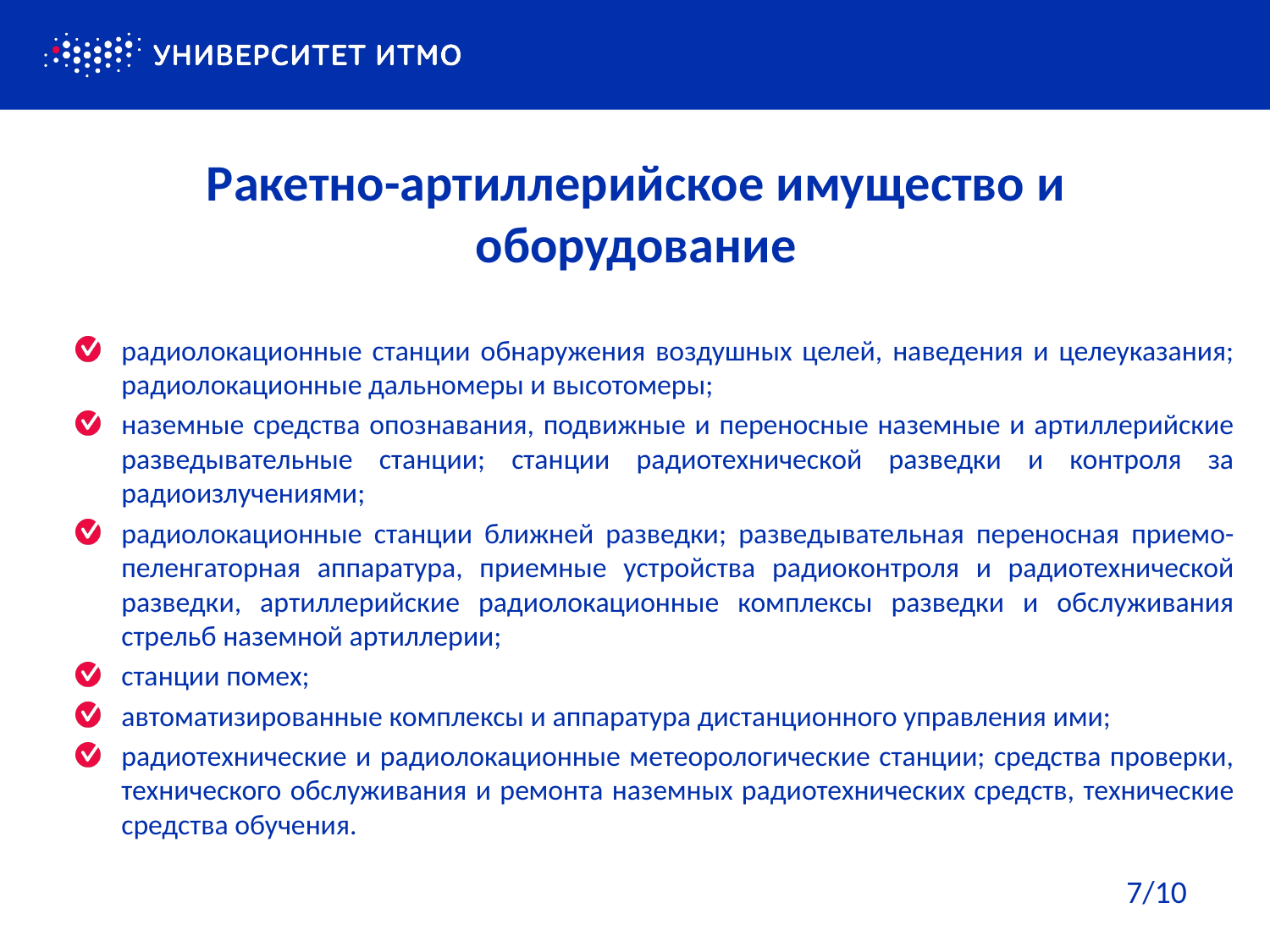

Ракетно-артиллерийское имущество и оборудование
радиолокационные станции обнаружения воздушных целей, наведения и целеуказания; радиолокационные дальномеры и высотомеры;
наземные средства опознавания, подвижные и переносные наземные и артиллерийские разведывательные станции; станции радиотехнической разведки и контроля за радиоизлучениями;
радиолокационные станции ближней разведки; разведывательная переносная приемо-пеленгаторная аппаратура, приемные устройства радиоконтроля и радиотехнической разведки, артиллерийские радиолокационные комплексы разведки и обслуживания стрельб наземной артиллерии;
станции помех;
автоматизированные комплексы и аппаратура дистанционного управления ими;
радиотехнические и радиолокационные метеорологические станции; средства проверки, технического обслуживания и ремонта наземных радиотехнических средств, технические средства обучения.

7/10